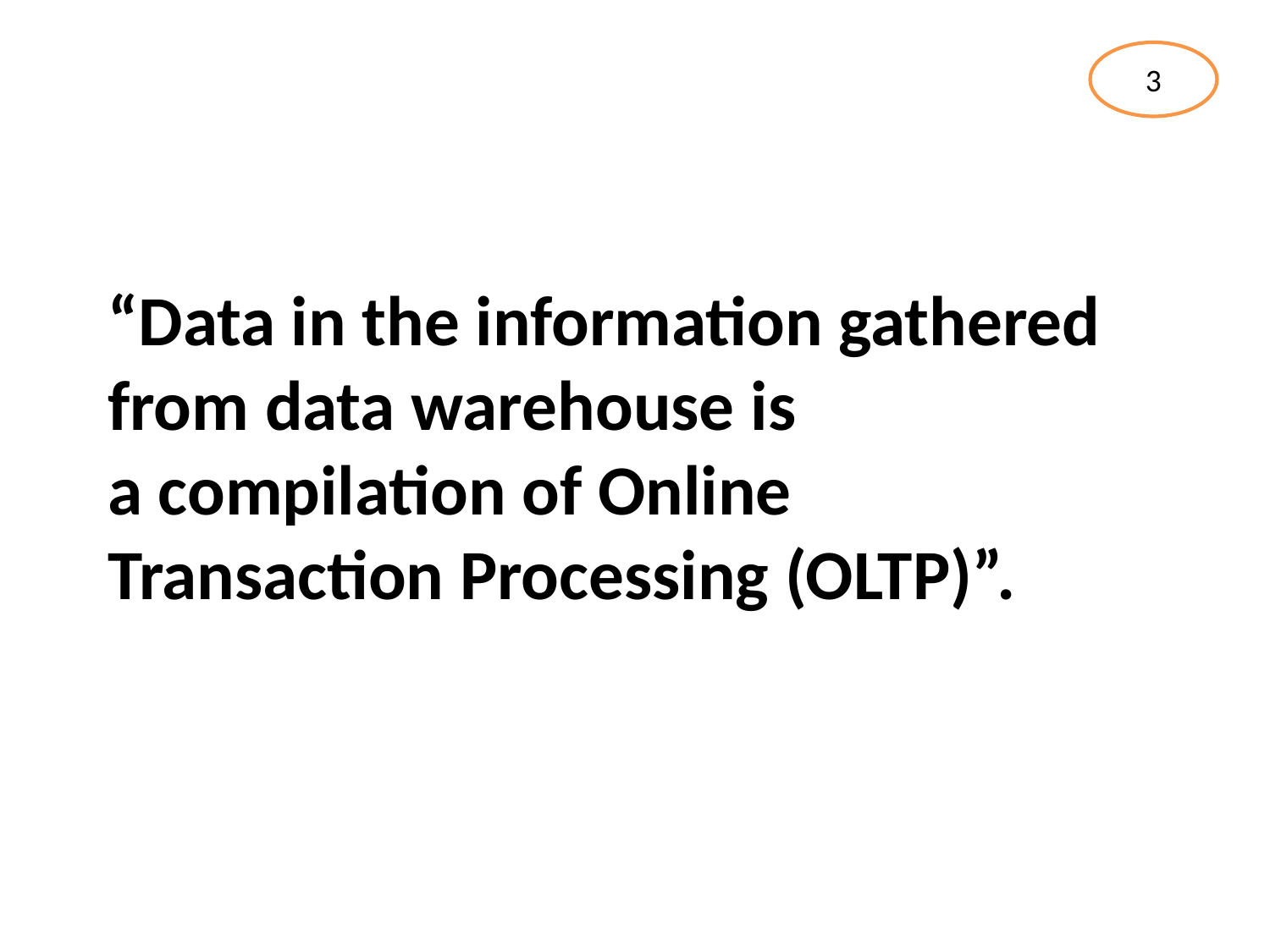

“Data in the information gathered from data warehouse is
a compilation of Online
Transaction Processing (OLTP)”.
3